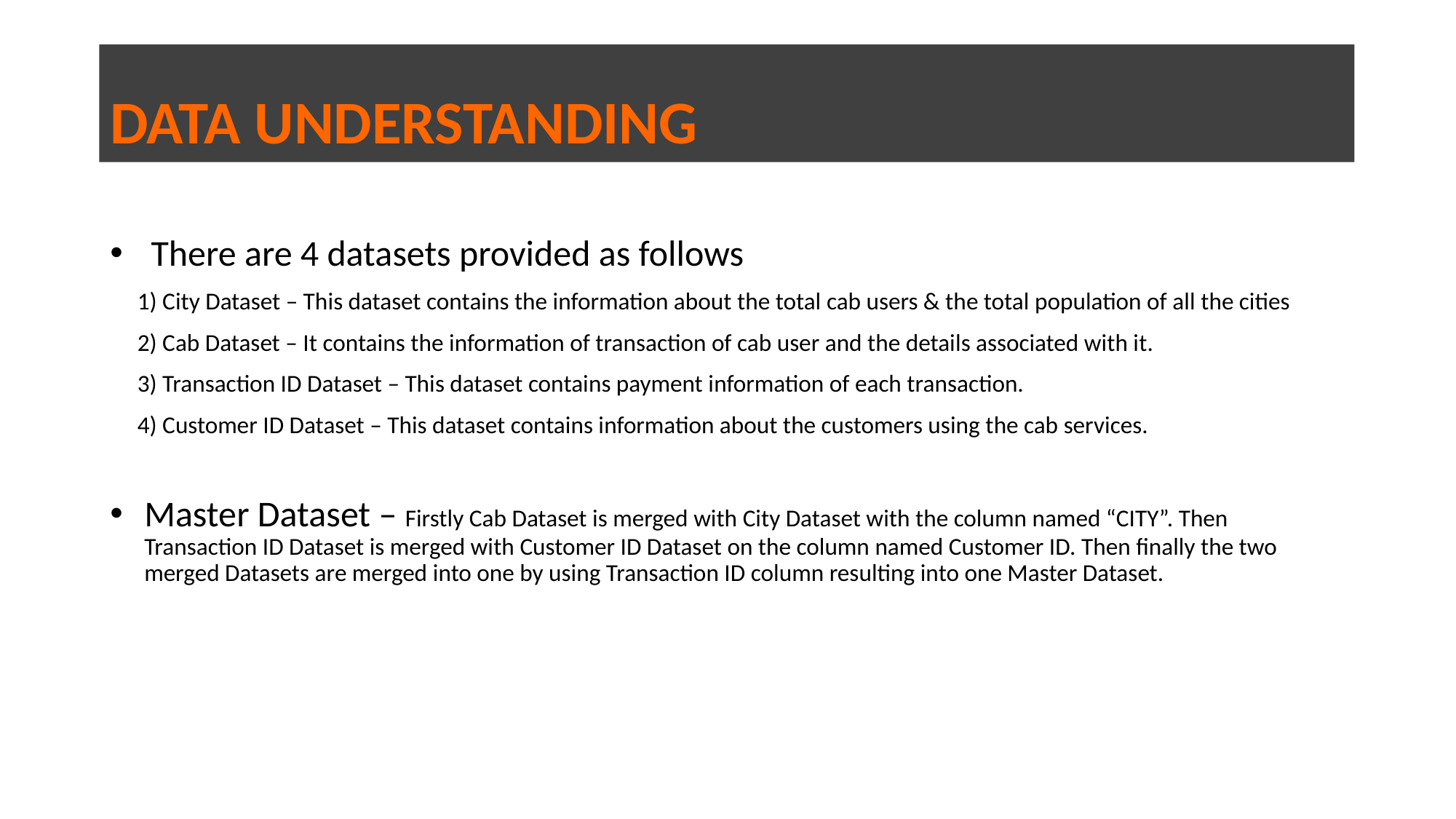

# DATA UNDERSTANDING
There are 4 datasets provided as follows
     1) City Dataset – This dataset contains the information about the total cab users & the total population of all the cities
     2) Cab Dataset – It contains the information of transaction of cab user and the details associated with it.
     3) Transaction ID Dataset – This dataset contains payment information of each transaction.
     4) Customer ID Dataset – This dataset contains information about the customers using the cab services.

Master Dataset – Firstly Cab Dataset is merged with City Dataset with the column named “CITY”. Then Transaction ID Dataset is merged with Customer ID Dataset on the column named Customer ID. Then finally the two merged Datasets are merged into one by using Transaction ID column resulting into one Master Dataset.